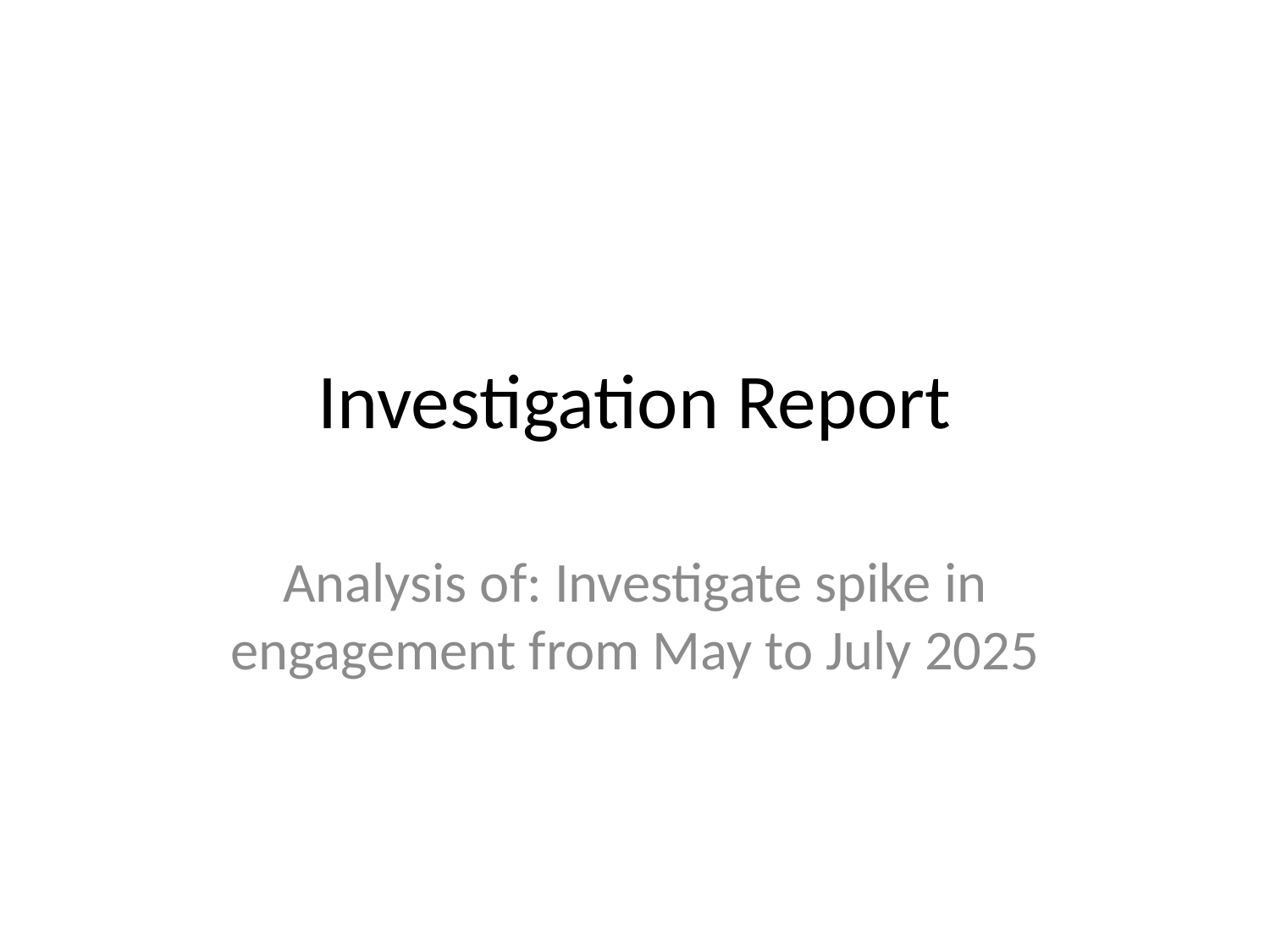

# Investigation Report
Analysis of: Investigate spike in engagement from May to July 2025